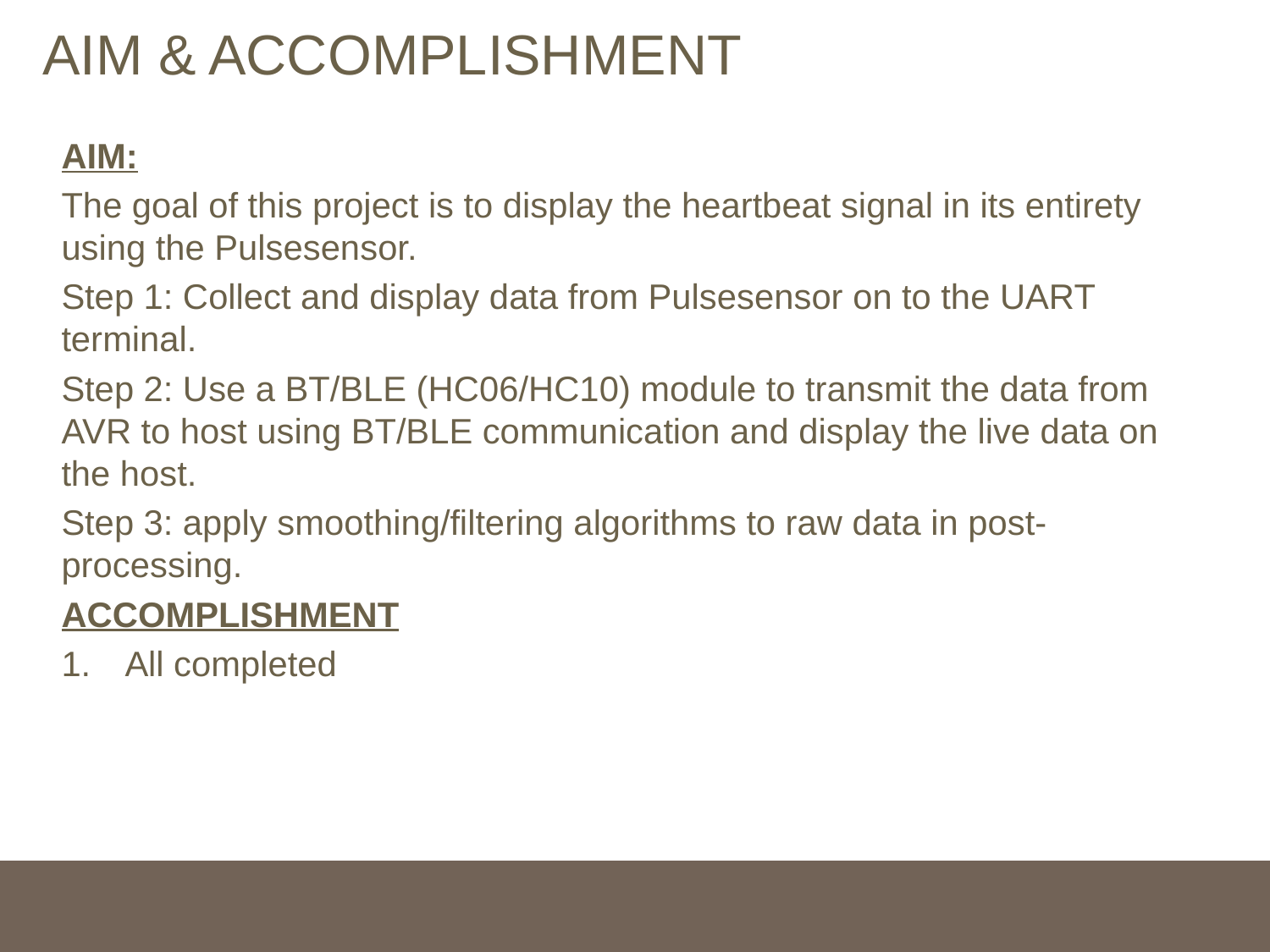

# AIM & ACCOMPLISHMENT
AIM:
The goal of this project is to display the heartbeat signal in its entirety using the Pulsesensor.
Step 1: Collect and display data from Pulsesensor on to the UART terminal.
Step 2: Use a BT/BLE (HC06/HC10) module to transmit the data from AVR to host using BT/BLE communication and display the live data on the host.
Step 3: apply smoothing/filtering algorithms to raw data in post-processing.
ACCOMPLISHMENT
All completed